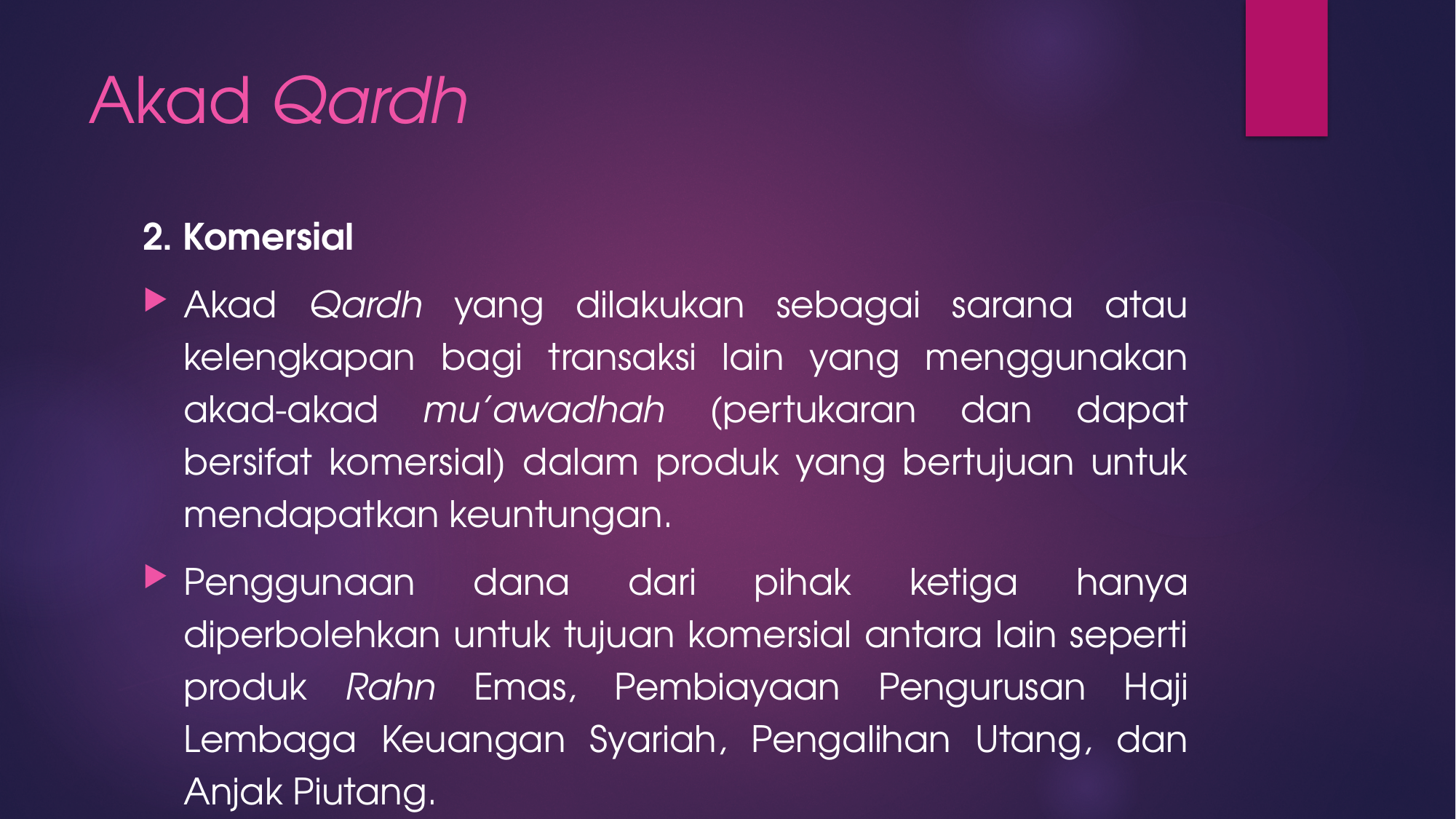

# Akad Qardh
2. Komersial
Akad Qardh yang dilakukan sebagai sarana atau kelengkapan bagi transaksi lain yang menggunakan akad-akad mu’awadhah (pertukaran dan dapat bersifat komersial) dalam produk yang bertujuan untuk mendapatkan keuntungan.
Penggunaan dana dari pihak ketiga hanya diperbolehkan untuk tujuan komersial antara lain seperti produk Rahn Emas, Pembiayaan Pengurusan Haji Lembaga Keuangan Syariah, Pengalihan Utang, dan Anjak Piutang.